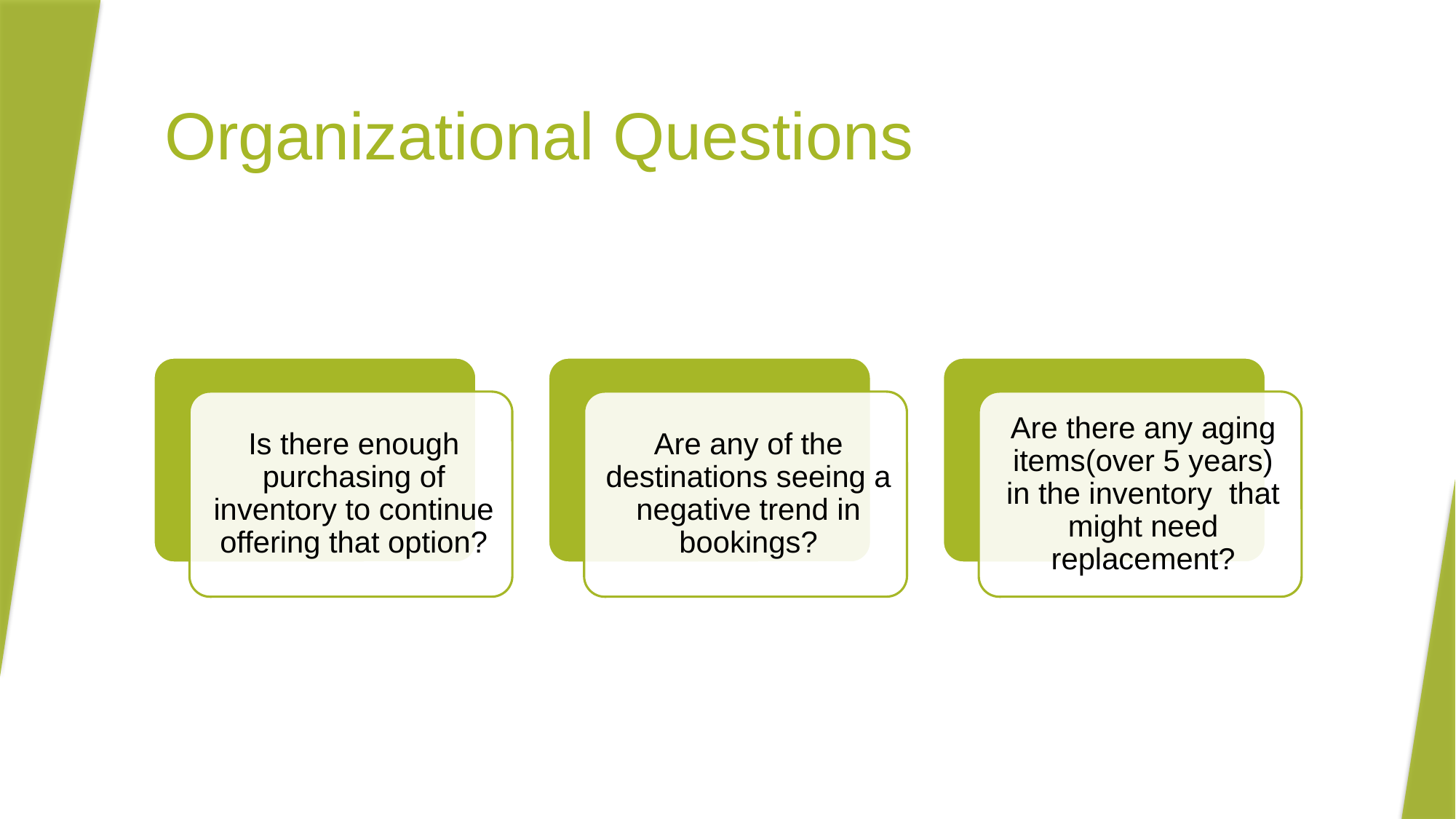

# Organizational Questions
Is there enough purchasing of inventory to continue offering that option?
Are any of the destinations seeing a negative trend in bookings?
Are there any aging items(over 5 years) in the inventory  that might need replacement?